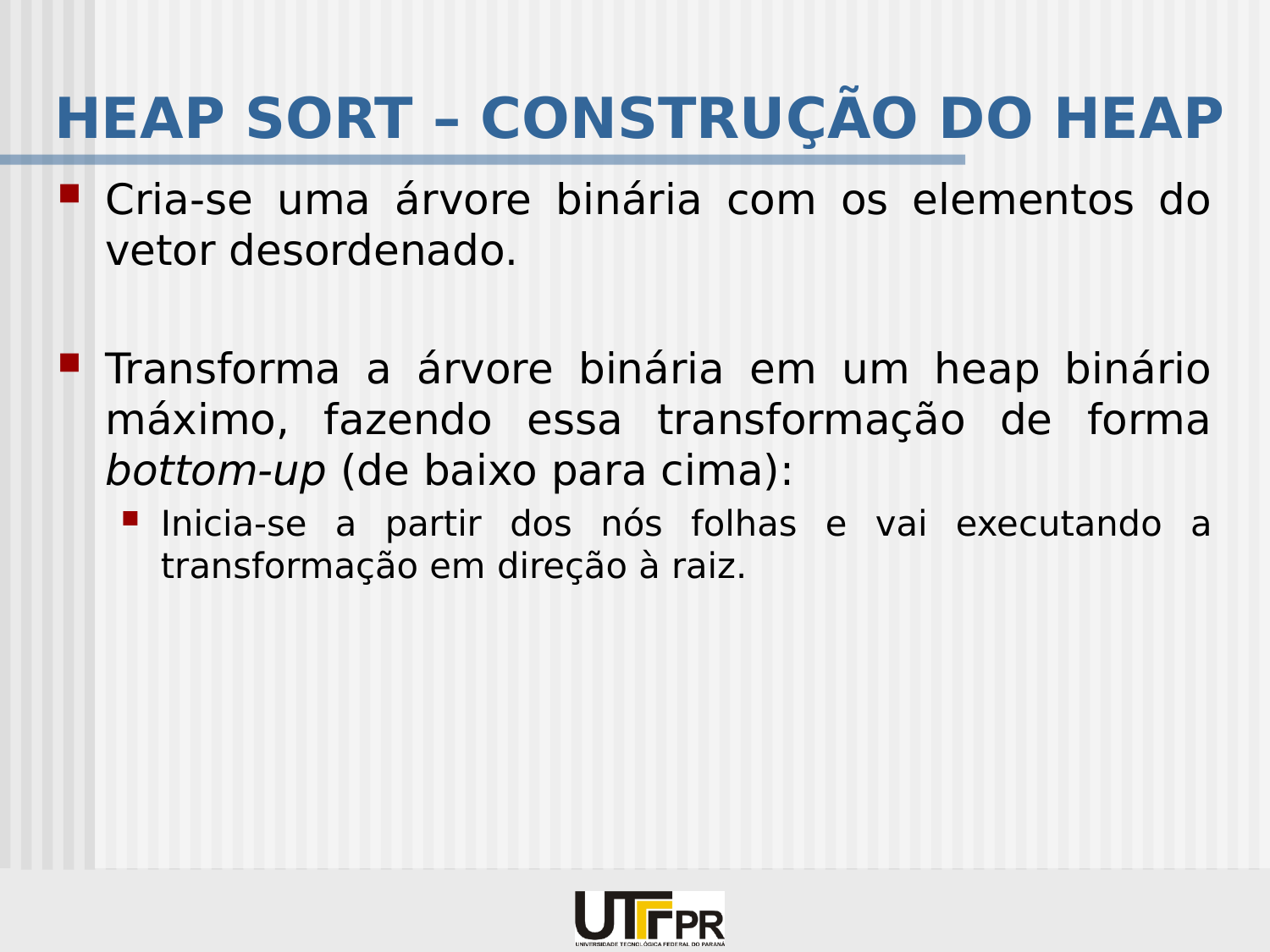

# HEAP SORT – CONSTRUÇÃO DO HEAP
Cria-se uma árvore binária com os elementos do vetor desordenado.

Transforma a árvore binária em um heap binário máximo, fazendo essa transformação de forma bottom-up (de baixo para cima):
Inicia-se a partir dos nós folhas e vai executando a transformação em direção à raiz.